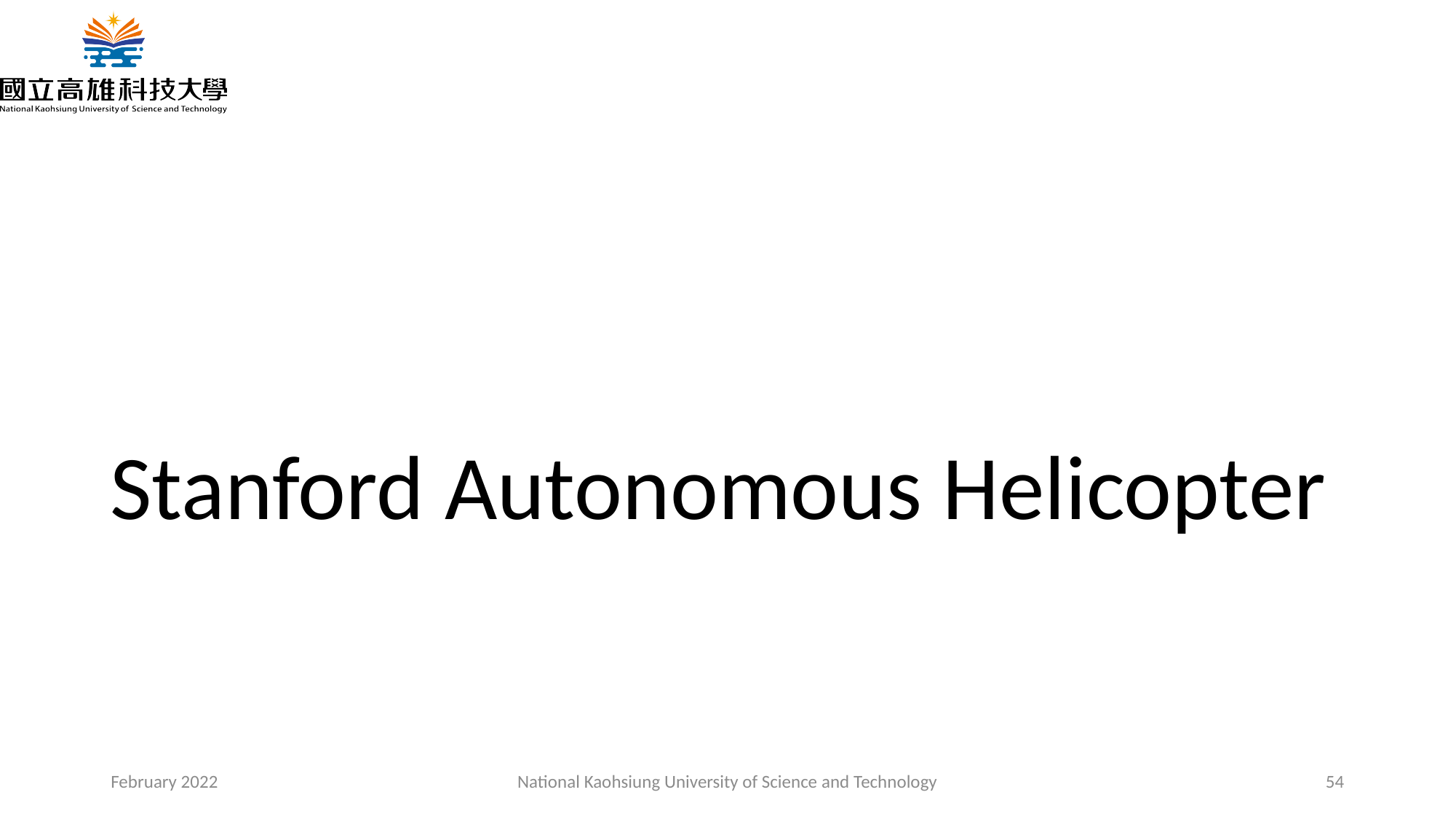

# Stanford Autonomous Helicopter

February 2022
National Kaohsiung University of Science and Technology
54